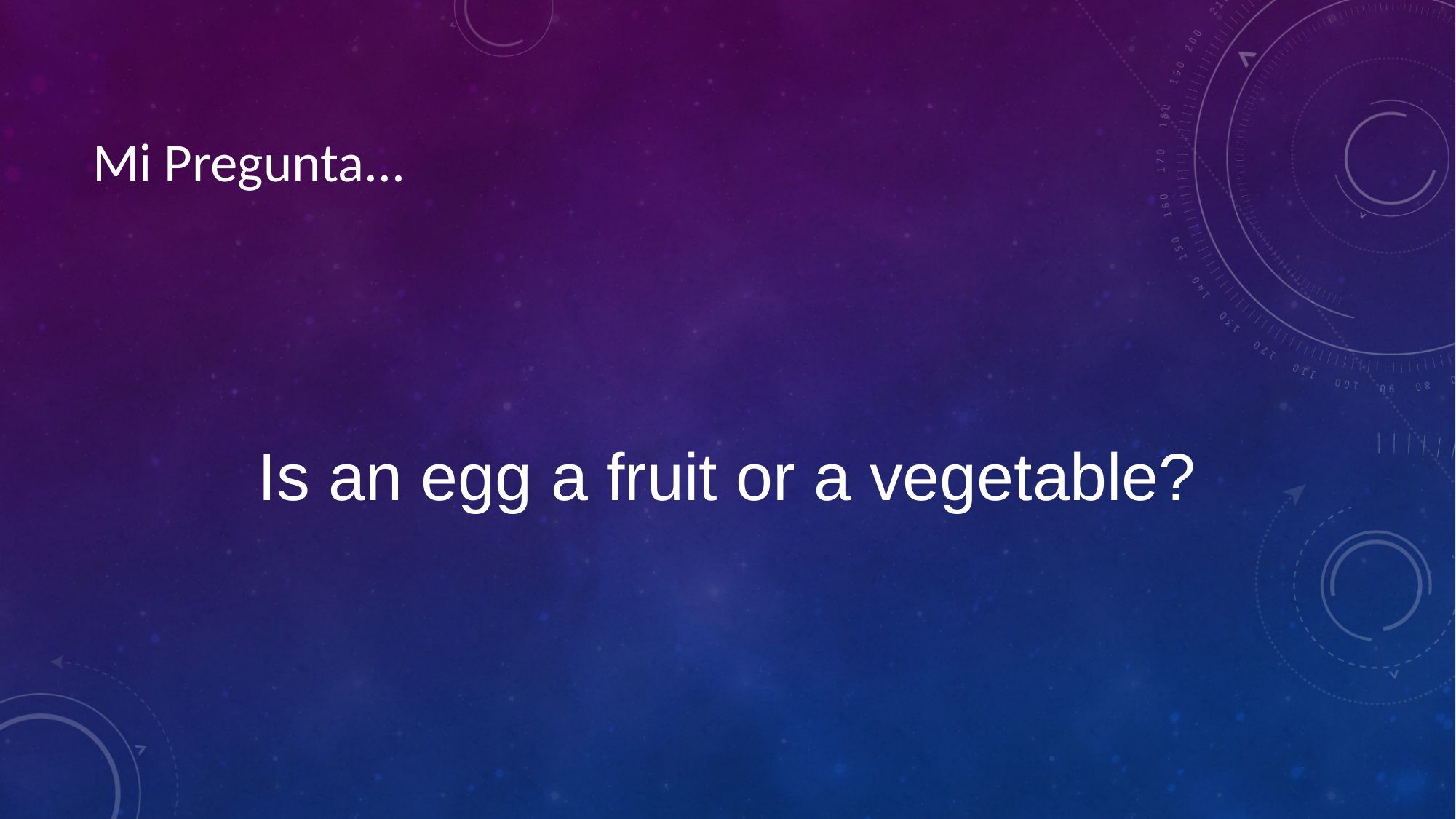

# Mi Pregunta...
Is an egg a fruit or a vegetable?